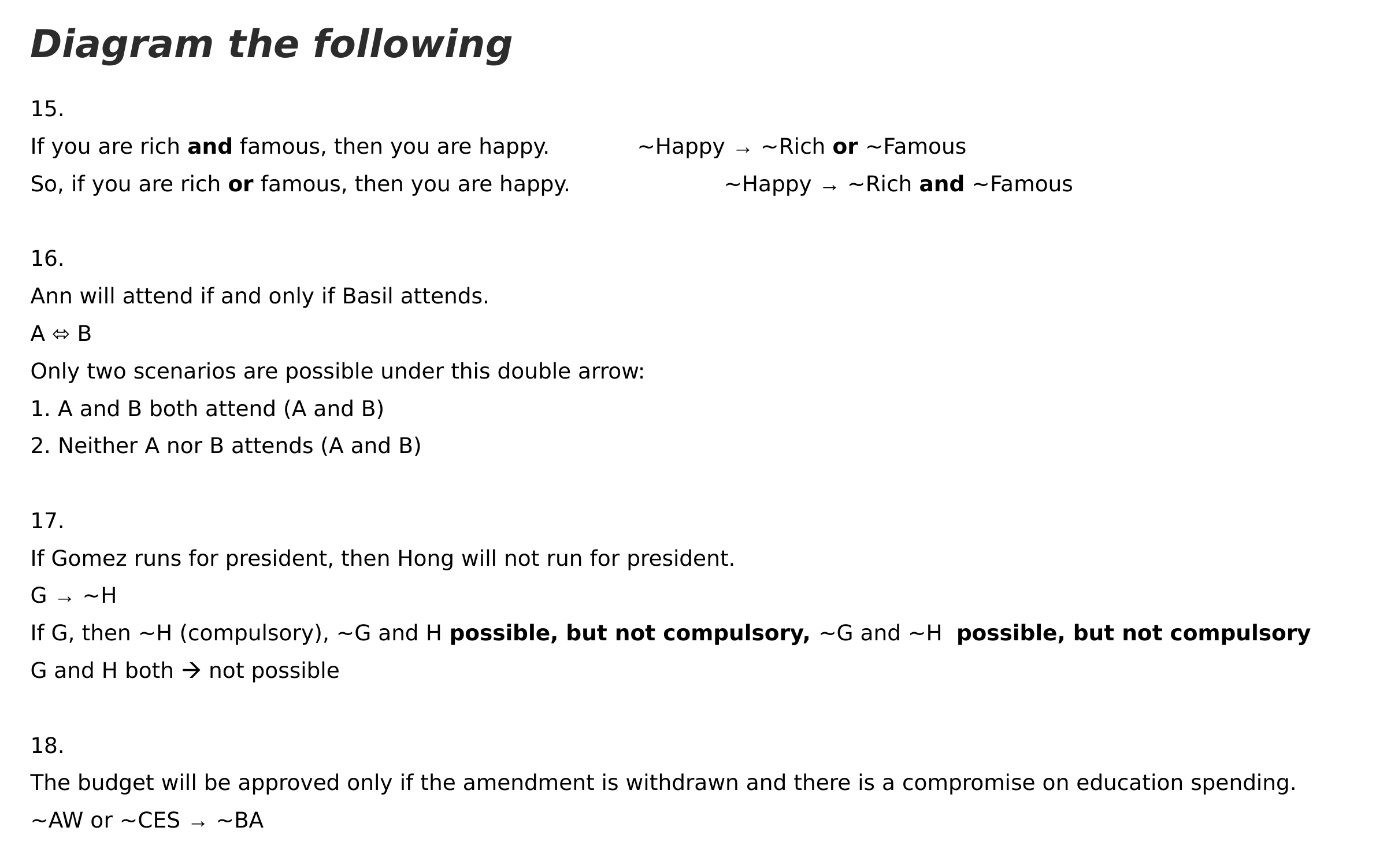

Diagram the following

15.
If you are rich and famous, then you are happy.		~Happy → ~Rich or ~Famous
So, if you are rich or famous, then you are happy.		~Happy → ~Rich and ~Famous

16.
Ann will attend if and only if Basil attends.
A ⬄ B
Only two scenarios are possible under this double arrow:
1. A and B both attend (A and B)
2. Neither A nor B attends (A and B)

17.
If Gomez runs for president, then Hong will not run for president.
G → ~H
If G, then ~H (compulsory), ~G and H possible, but not compulsory, ~G and ~H  possible, but not compulsory
G and H both 🡪 not possible

18.
The budget will be approved only if the amendment is withdrawn and there is a compromise on education spending.
~AW or ~CES → ~BA